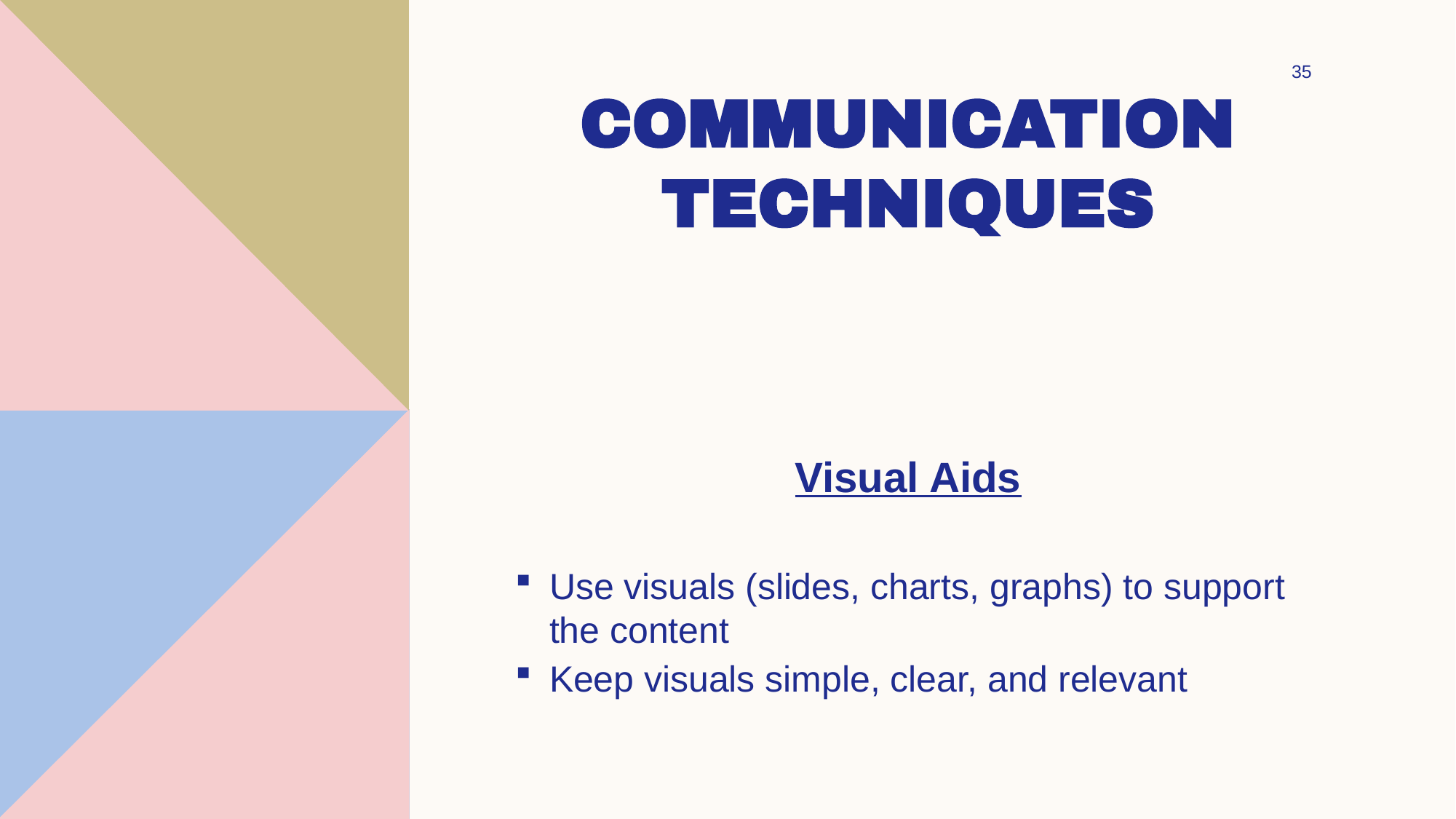

35
# Communication Techniques
Visual Aids

Use visuals (slides, charts, graphs) to support the content
Keep visuals simple, clear, and relevant